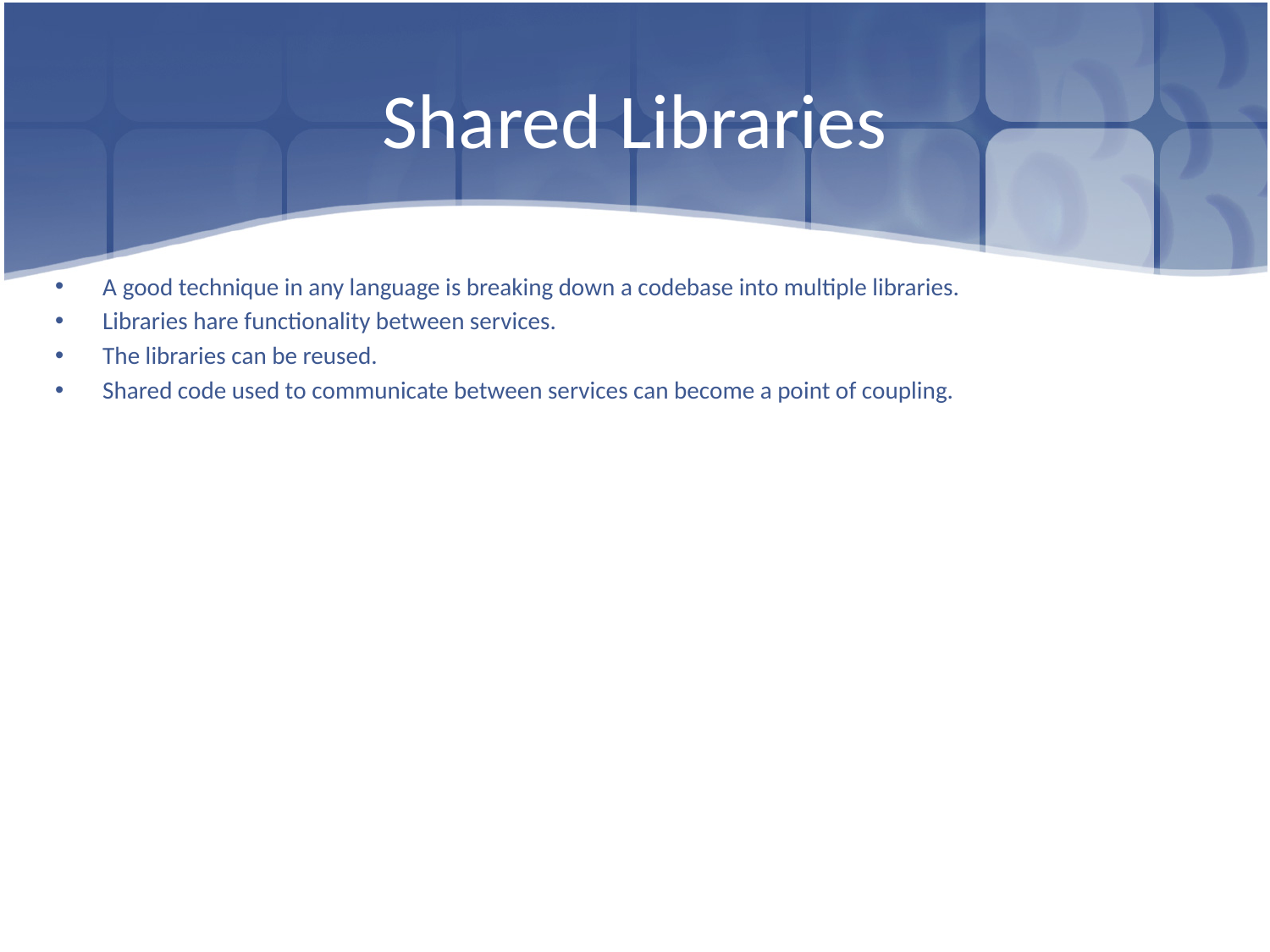

# Shared Libraries
A good technique in any language is breaking down a codebase into multiple libraries.
Libraries hare functionality between services.
The libraries can be reused.
Shared code used to communicate between services can become a point of coupling.